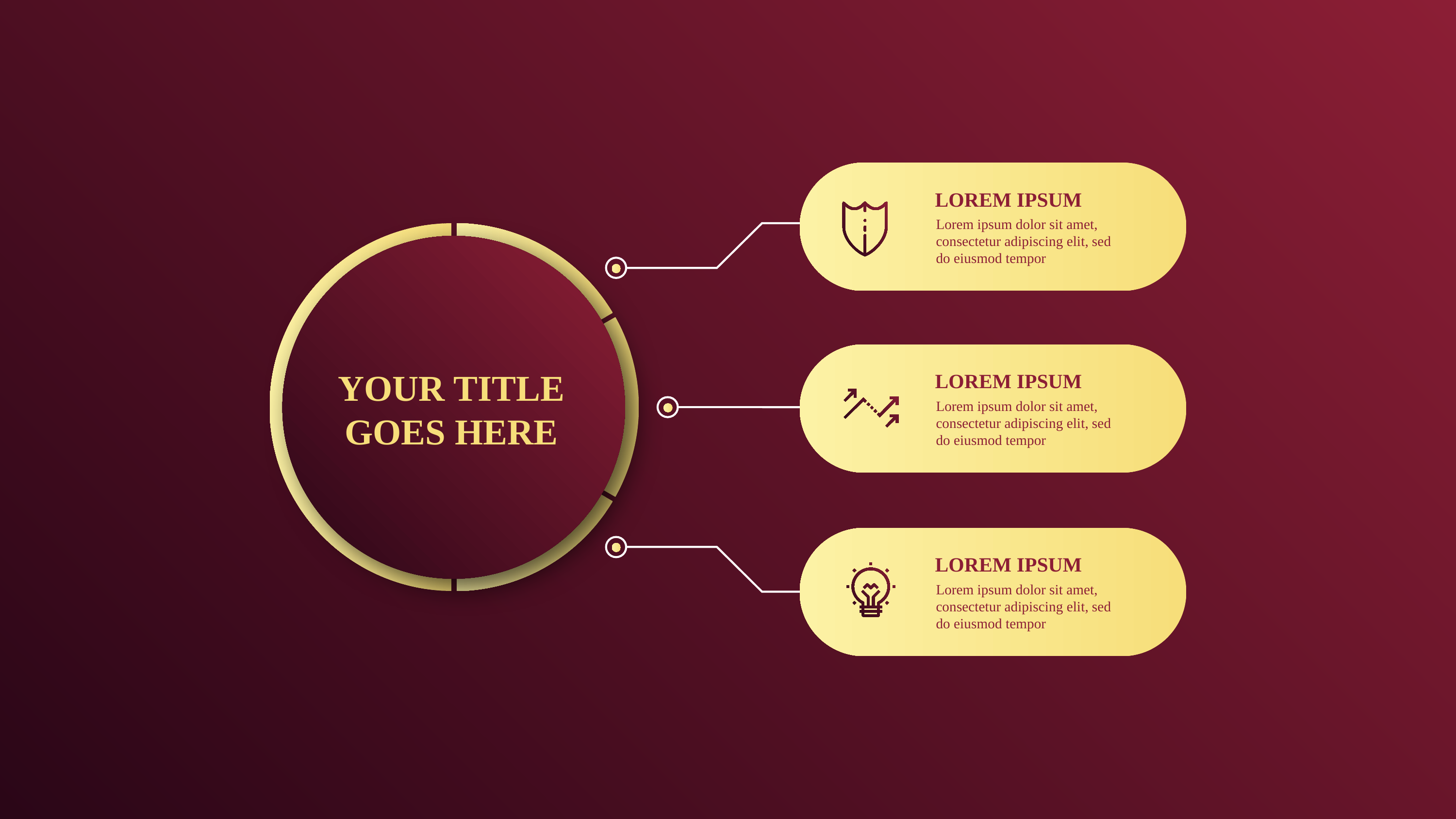

LOREM IPSUM
Lorem ipsum dolor sit amet, consectetur adipiscing elit, sed do eiusmod tempor

YOUR TITLE
GOES HERE
LOREM IPSUM
Lorem ipsum dolor sit amet, consectetur adipiscing elit, sed do eiusmod tempor

LOREM IPSUM
Lorem ipsum dolor sit amet, consectetur adipiscing elit, sed do eiusmod tempor